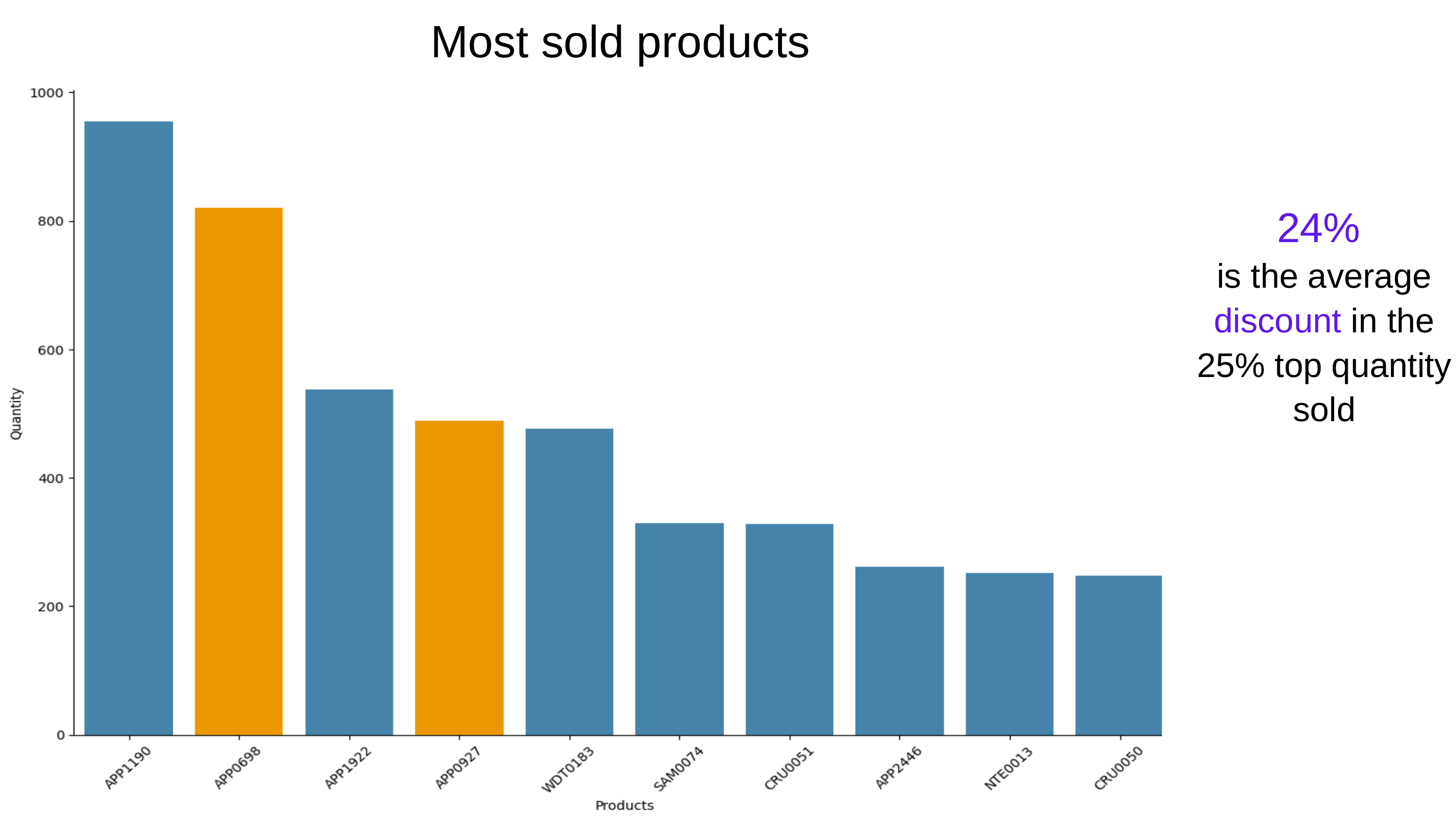

Most sold products

24%
is the average discount in the 25% top quantity sold